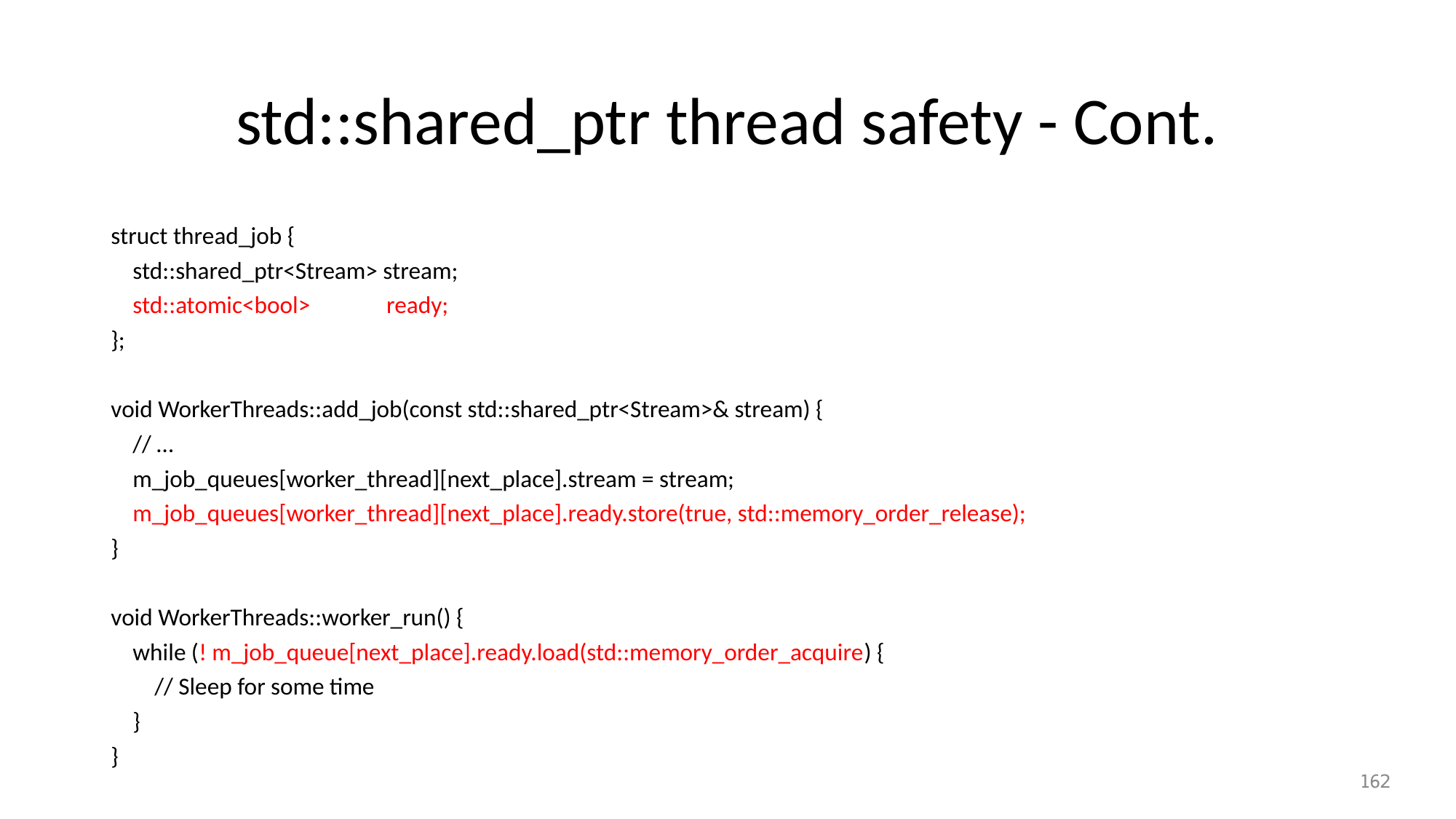

# std::shared_ptr thread safety - Cont.
struct thread_job {
    std::shared_ptr<Stream> stream;
    std::atomic<bool>              ready;
};

void WorkerThreads::add_job(const std::shared_ptr<Stream>& stream) {
    // …
    m_job_queues[worker_thread][next_place].stream = stream;
    m_job_queues[worker_thread][next_place].ready.store(true, std::memory_order_release);
}

void WorkerThreads::worker_run() {
    while (! m_job_queue[next_place].ready.load(std::memory_order_acquire) {
        // Sleep for some time
    }
}
162